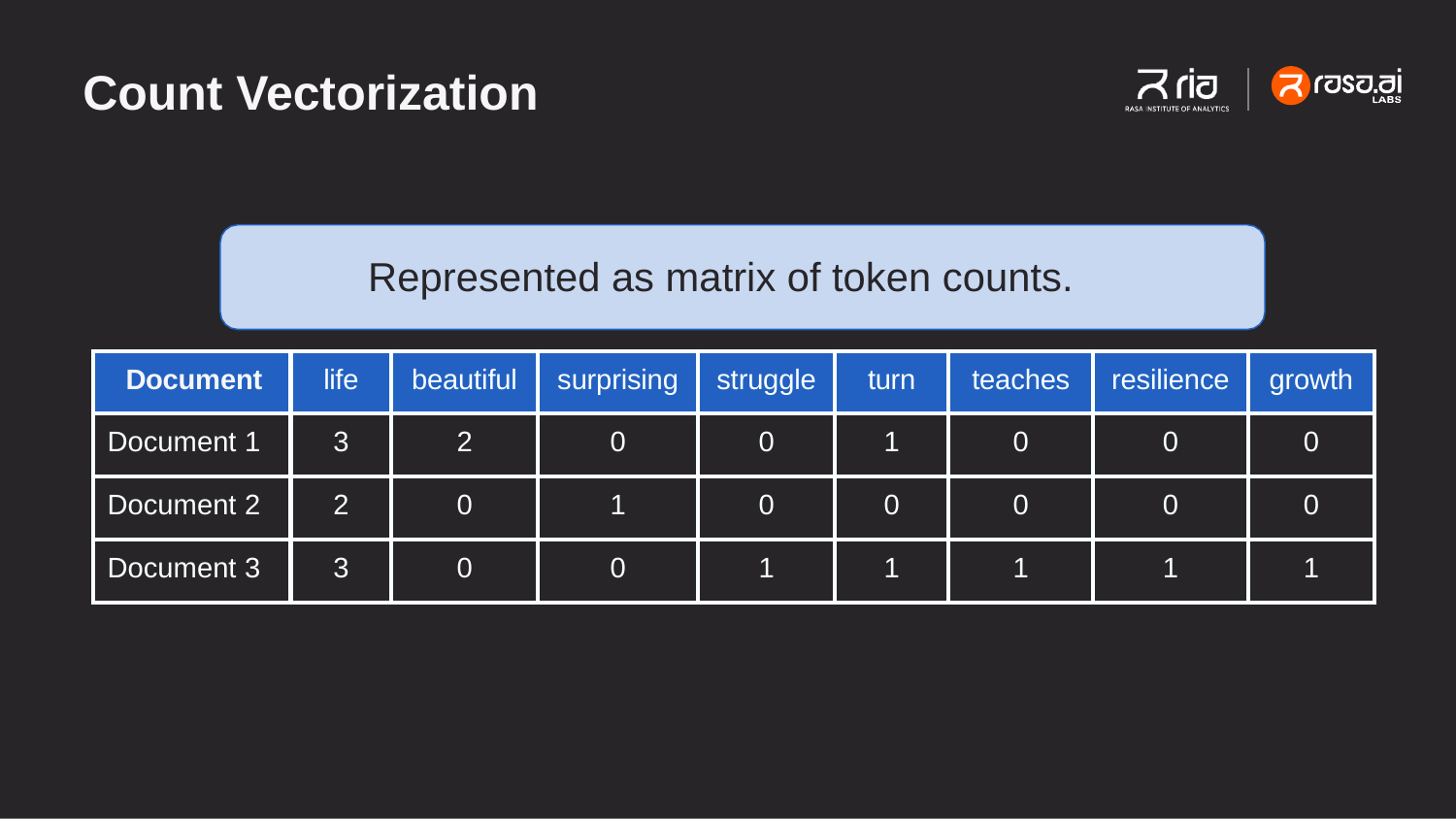

# Count Vectorization

Represented as matrix of token counts.
| Document | life | beautiful | surprising | struggle | turn | teaches | resilience | growth |
| --- | --- | --- | --- | --- | --- | --- | --- | --- |
| Document 1 | 3 | 2 | 0 | 0 | 1 | 0 | 0 | 0 |
| Document 2 | 2 | 0 | 1 | 0 | 0 | 0 | 0 | 0 |
| Document 3 | 3 | 0 | 0 | 1 | 1 | 1 | 1 | 1 |